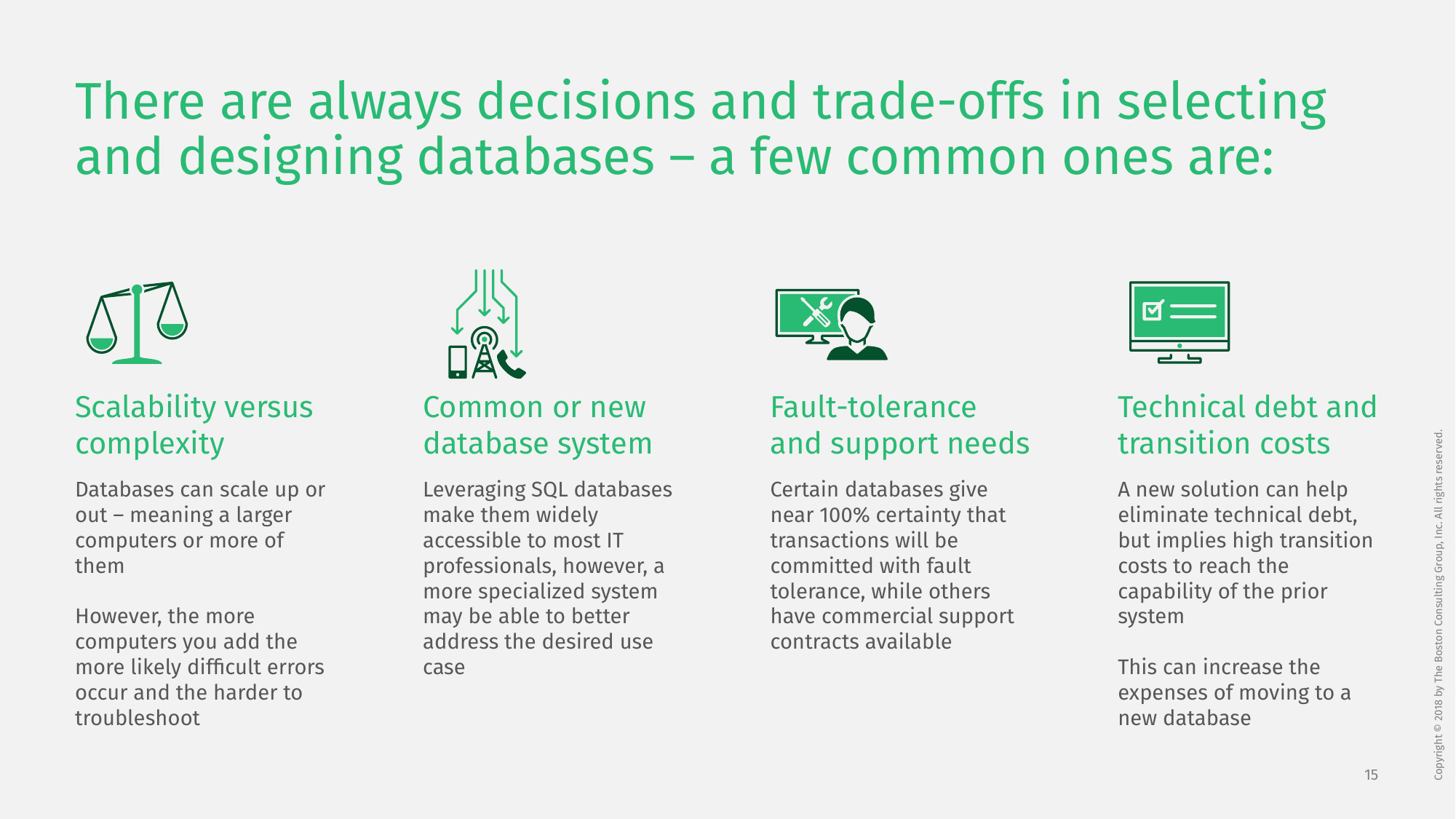

# There are always decisions and trade-offs in selecting and designing databases – a few common ones are:

Scalability versus complexity
Common or new database system
Fault-tolerance and support needs
Technical debt and transition costs
Databases can scale up or out – meaning a larger computers or more of them

However, the more computers you add the more likely difficult errors occur and the harder to troubleshoot
Leveraging SQL databases make them widely accessible to most IT professionals, however, a more specialized system may be able to better address the desired use case
Certain databases give near 100% certainty that transactions will be committed with fault tolerance, while others have commercial support contracts available
A new solution can help eliminate technical debt, but implies high transition costs to reach the capability of the prior system

This can increase the expenses of moving to a new database